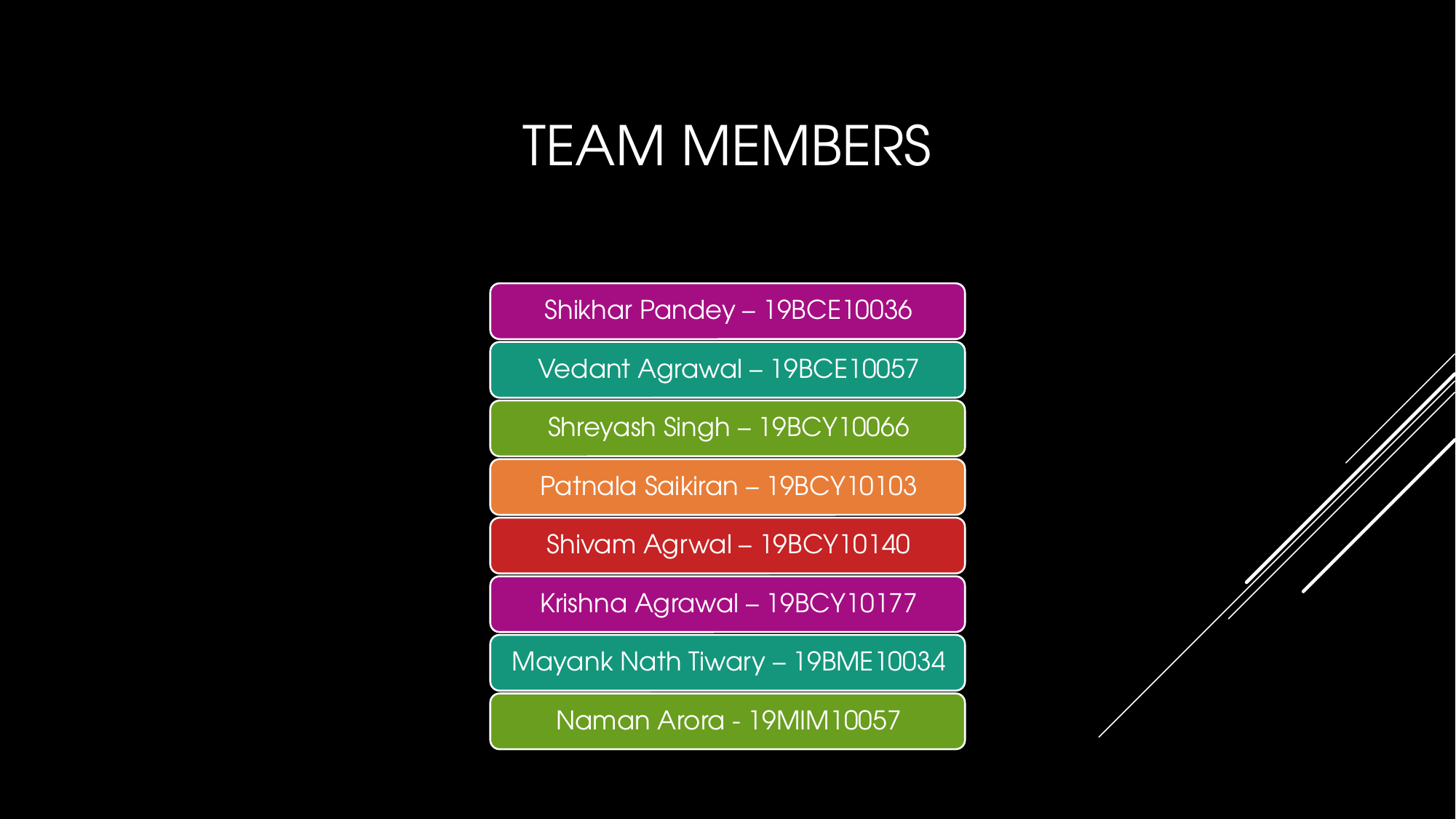

# TEAM MEMBERS
Shikhar Pandey – 19BCE10036
Vedant Agrawal – 19BCE10057
Shreyash Singh – 19BCY10066
Patnala Saikiran – 19BCY10103
Shivam Agrwal – 19BCY10140
Krishna Agrawal – 19BCY10177
Mayank Nath Tiwary – 19BME10034
Naman Arora - 19MIM10057